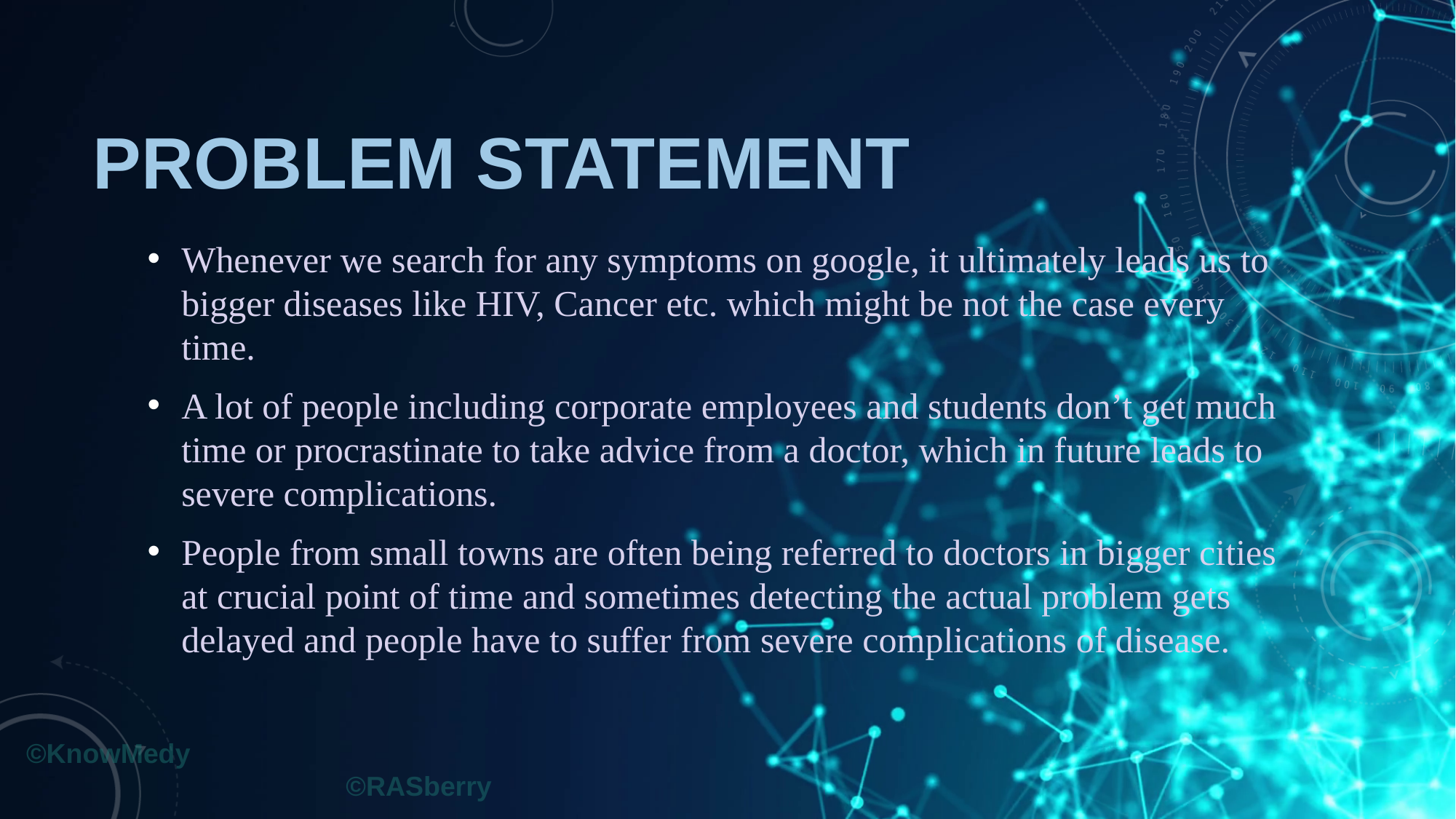

# Problem Statement
Whenever we search for any symptoms on google, it ultimately leads us to bigger diseases like HIV, Cancer etc. which might be not the case every time.
A lot of people including corporate employees and students don’t get much time or procrastinate to take advice from a doctor, which in future leads to severe complications.
People from small towns are often being referred to doctors in bigger cities at crucial point of time and sometimes detecting the actual problem gets delayed and people have to suffer from severe complications of disease.

  ©KnowMedy                                                                                                    								 ©RASberry